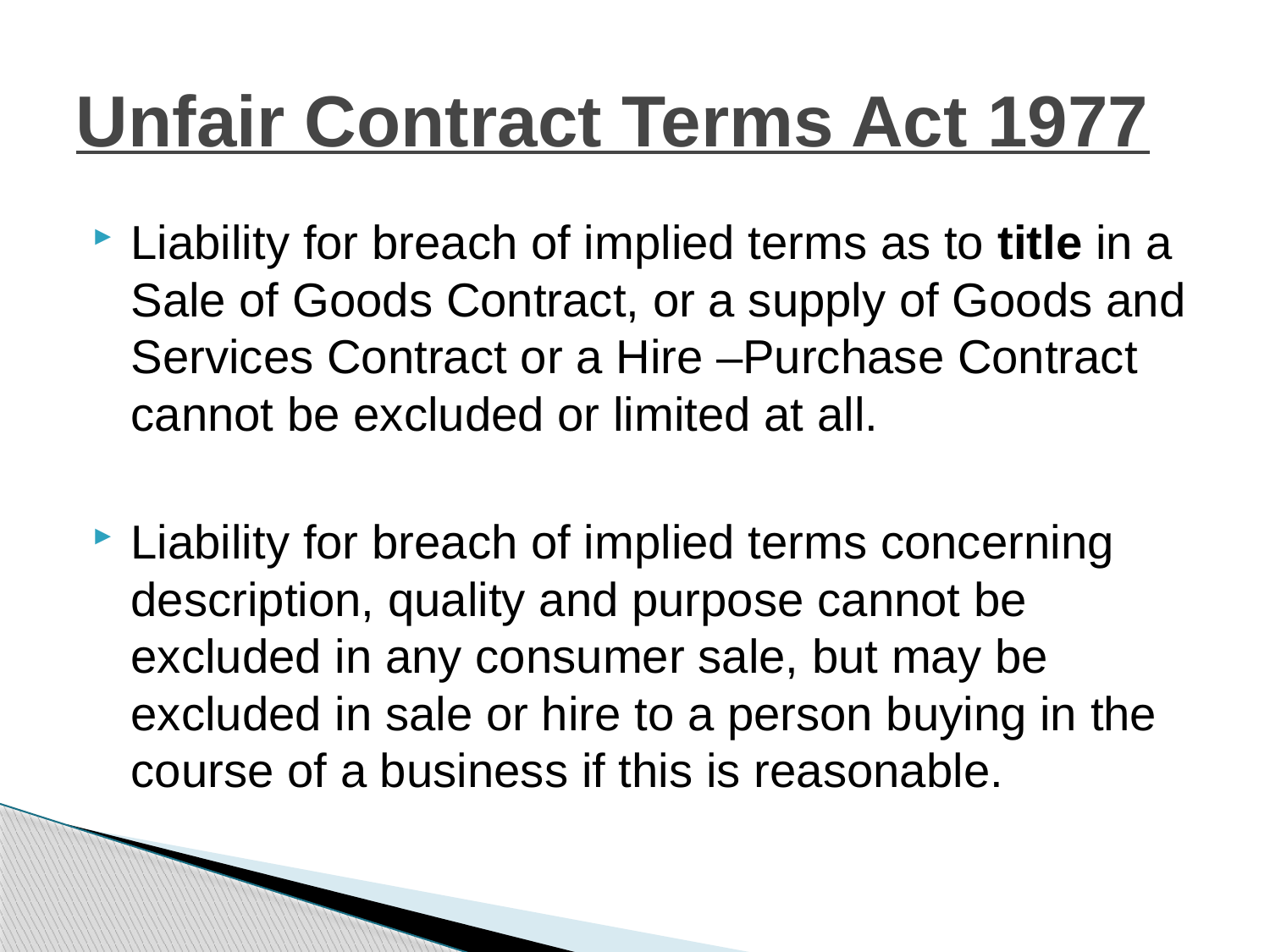

# Unfair Contract Terms Act 1977
Liability for breach of implied terms as to title in a Sale of Goods Contract, or a supply of Goods and Services Contract or a Hire –Purchase Contract cannot be excluded or limited at all.

Liability for breach of implied terms concerning description, quality and purpose cannot be excluded in any consumer sale, but may be excluded in sale or hire to a person buying in the course of a business if this is reasonable.